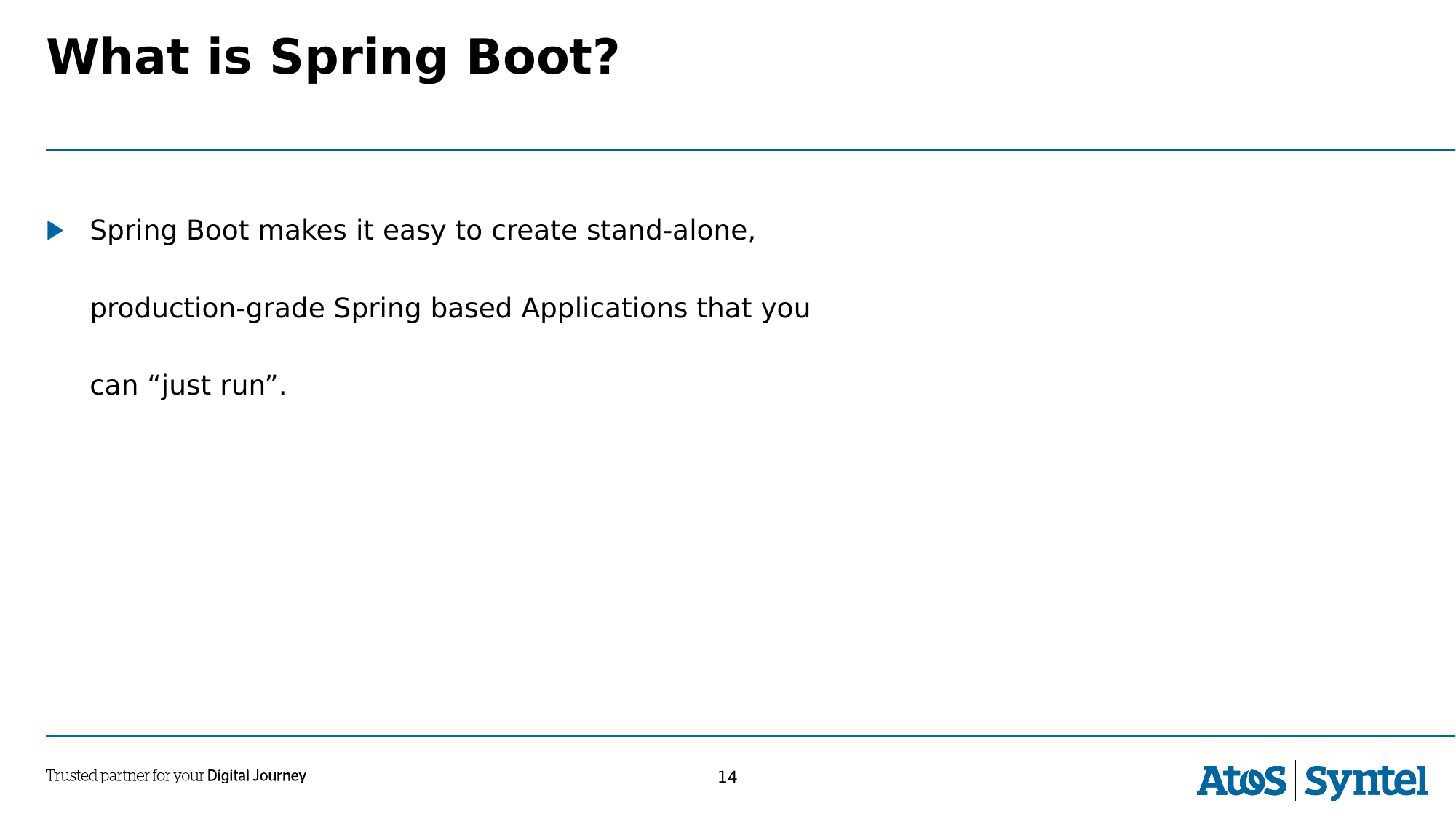

# What is Spring Boot?

Spring Boot makes it easy to create stand-alone,

     production-grade Spring based Applications that you

     can “just run”.